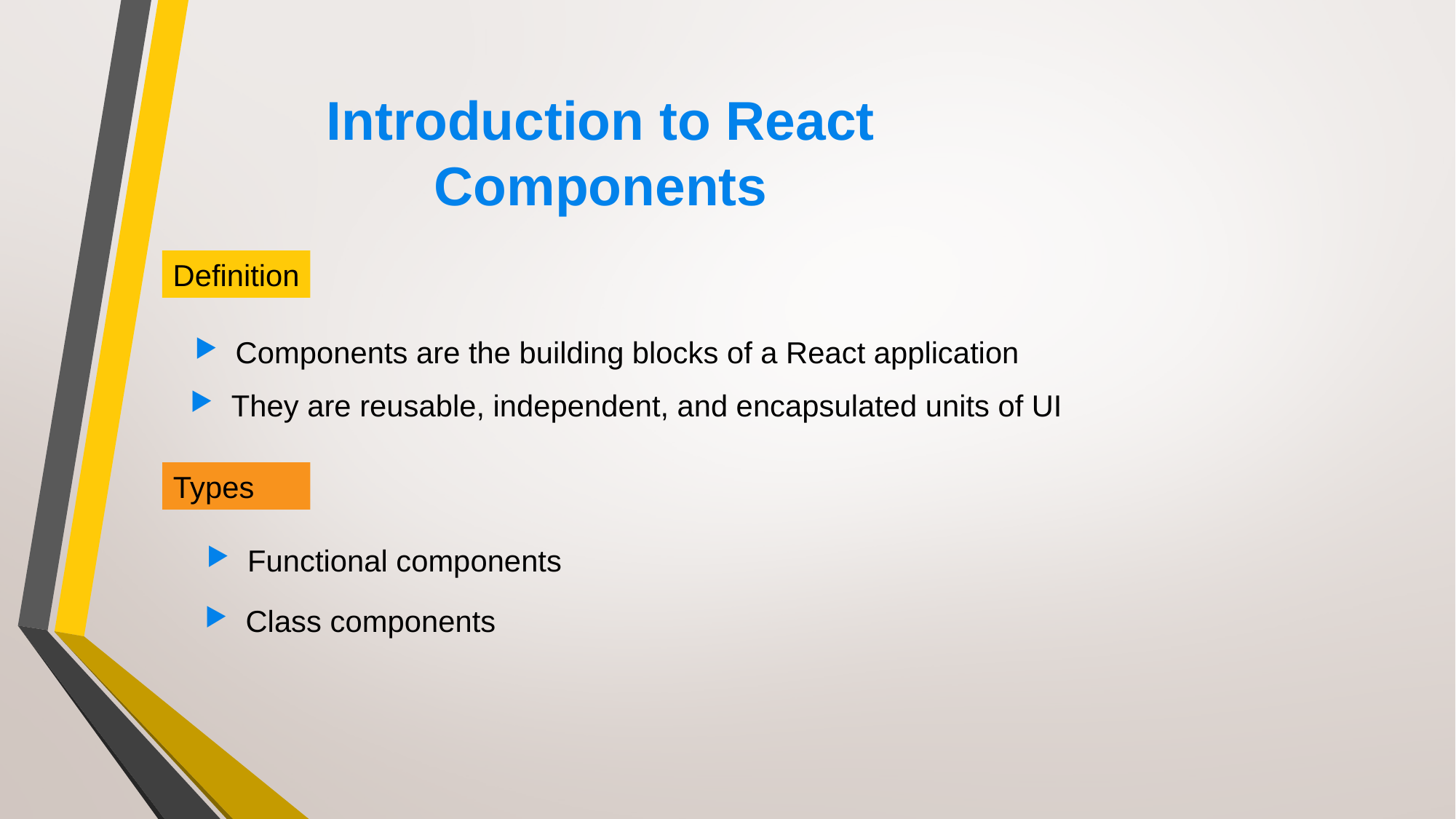

# Introduction to React Components
Definition
Components are the building blocks of a React application
They are reusable, independent, and encapsulated units of UI
Types
Functional components
Class components